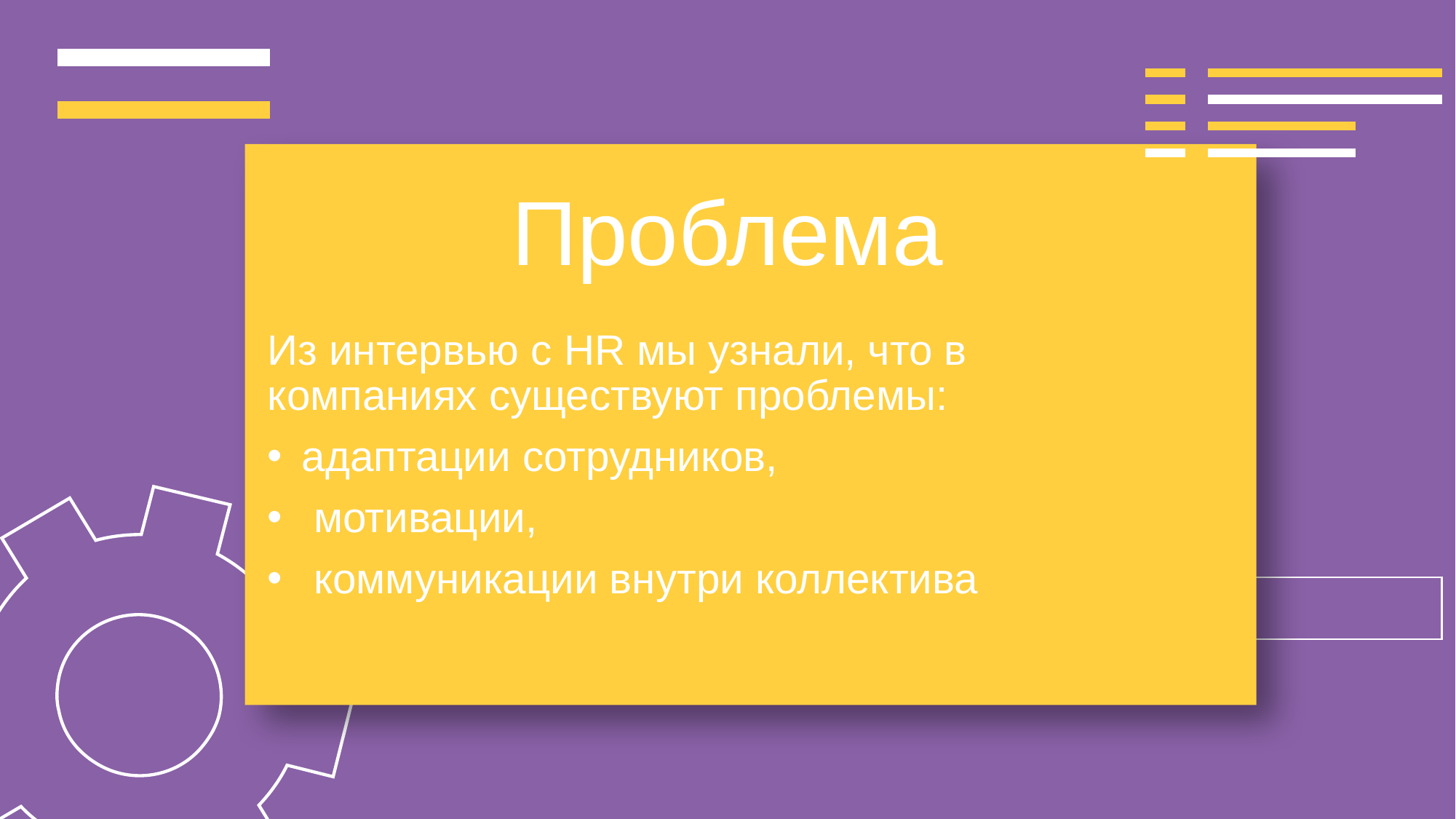

# Проблема
Из интервью с HR мы узнали, что в компаниях существуют проблемы:
адаптации сотрудников,
 мотивации,
 коммуникации внутри коллектива